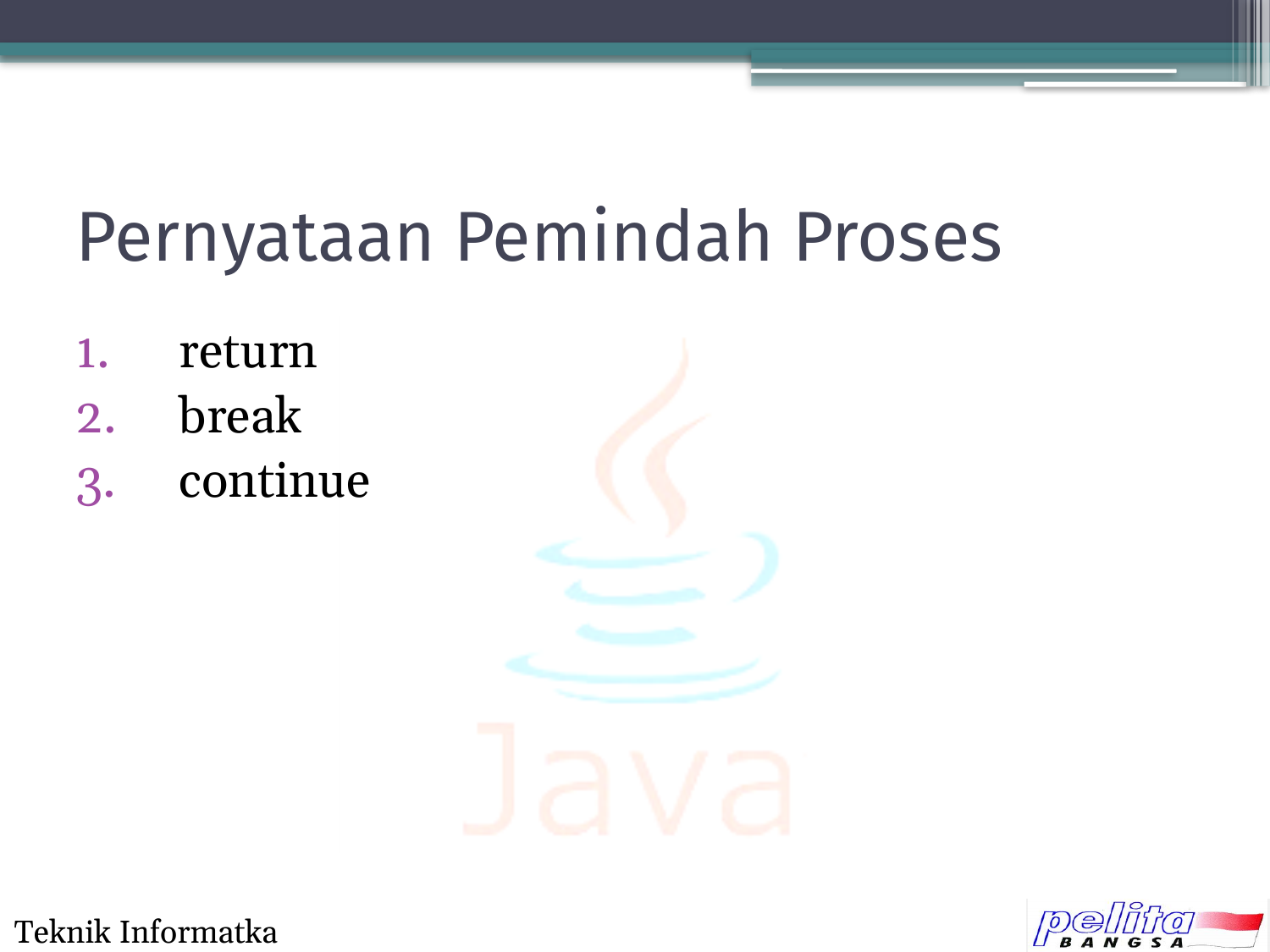

# Pernyataan Pemindah Proses
return
break
continue